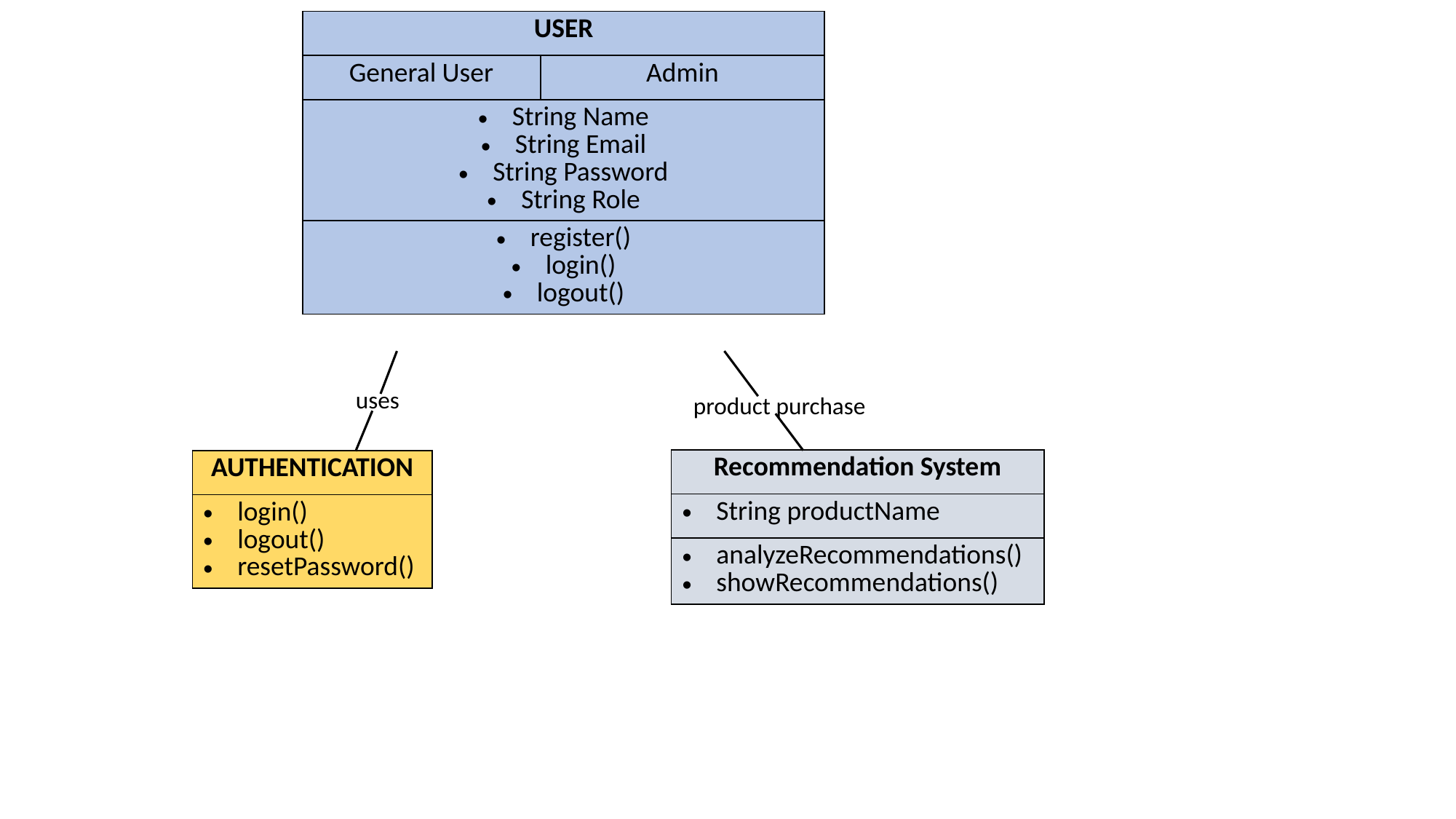

| USER |  |
| --- | --- |
| General User | Admin |
| String Name String Email String Password String Role |  |
| register() login() logout() |  |
uses
product purchase
| Recommendation System |
| --- |
| String productName |
| analyzeRecommendations() showRecommendations() |
| AUTHENTICATION |
| --- |
| login() logout() resetPassword() |